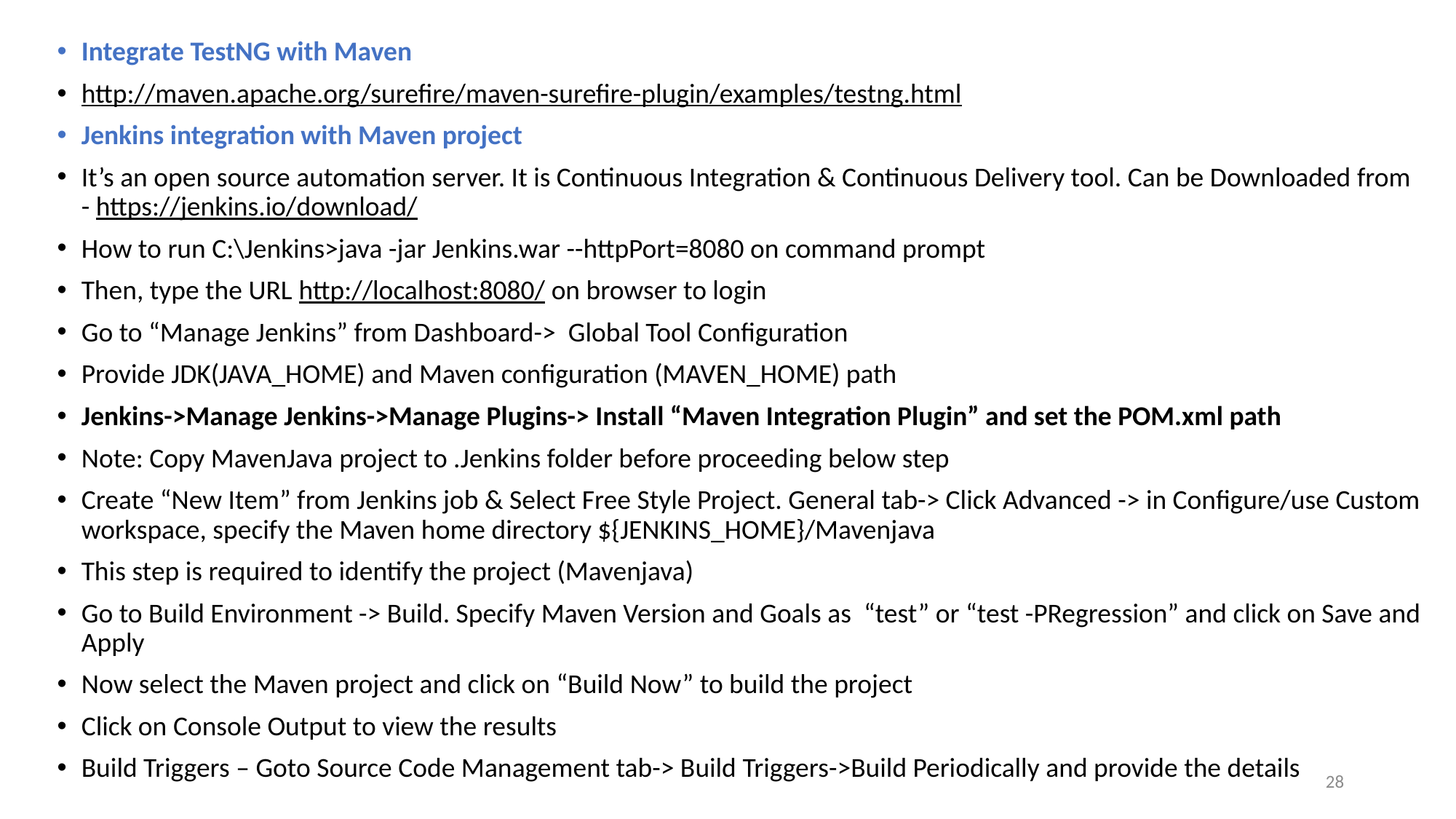

Integrate TestNG with Maven
http://maven.apache.org/surefire/maven-surefire-plugin/examples/testng.html
Jenkins integration with Maven project
It’s an open source automation server. It is Continuous Integration & Continuous Delivery tool. Can be Downloaded from - https://jenkins.io/download/
How to run C:\Jenkins>java -jar Jenkins.war --httpPort=8080 on command prompt
Then, type the URL http://localhost:8080/ on browser to login
Go to “Manage Jenkins” from Dashboard->  Global Tool Configuration
Provide JDK(JAVA_HOME) and Maven configuration (MAVEN_HOME) path
Jenkins->Manage Jenkins->Manage Plugins-> Install “Maven Integration Plugin” and set the POM.xml path
Note: Copy MavenJava project to .Jenkins folder before proceeding below step
Create “New Item” from Jenkins job & Select Free Style Project. General tab-> Click Advanced -> in Configure/use Custom workspace, specify the Maven home directory ${JENKINS_HOME}/Mavenjava
This step is required to identify the project (Mavenjava)
Go to Build Environment -> Build. Specify Maven Version and Goals as  “test” or “test -PRegression” and click on Save and Apply
Now select the Maven project and click on “Build Now” to build the project
Click on Console Output to view the results
Build Triggers – Goto Source Code Management tab-> Build Triggers->Build Periodically and provide the details

28